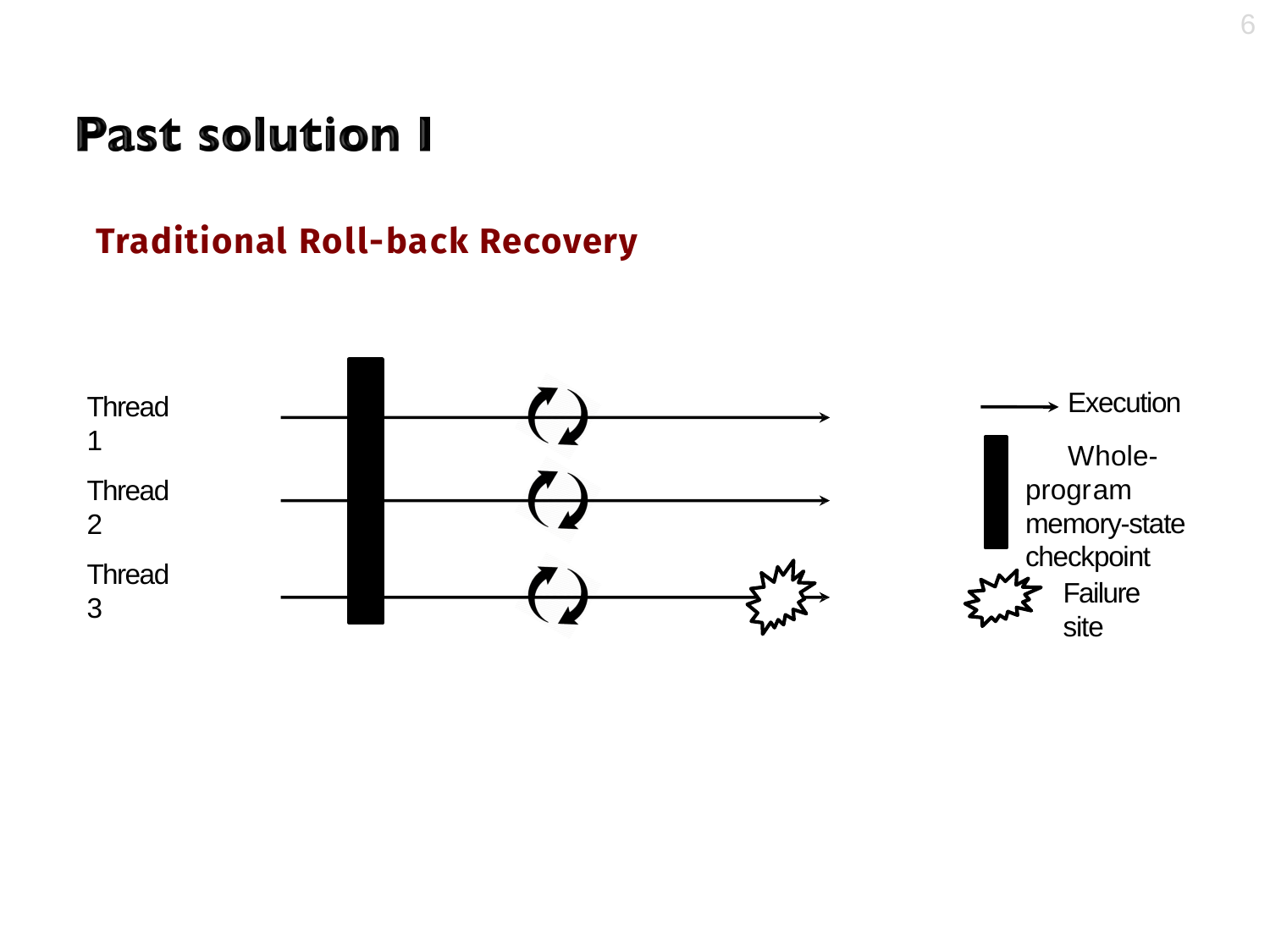

6

# Traditional Roll-back Recovery

Execution
Whole-program  memory-state  checkpoint

Thread 1

Thread 2

Thread 3

Failure site